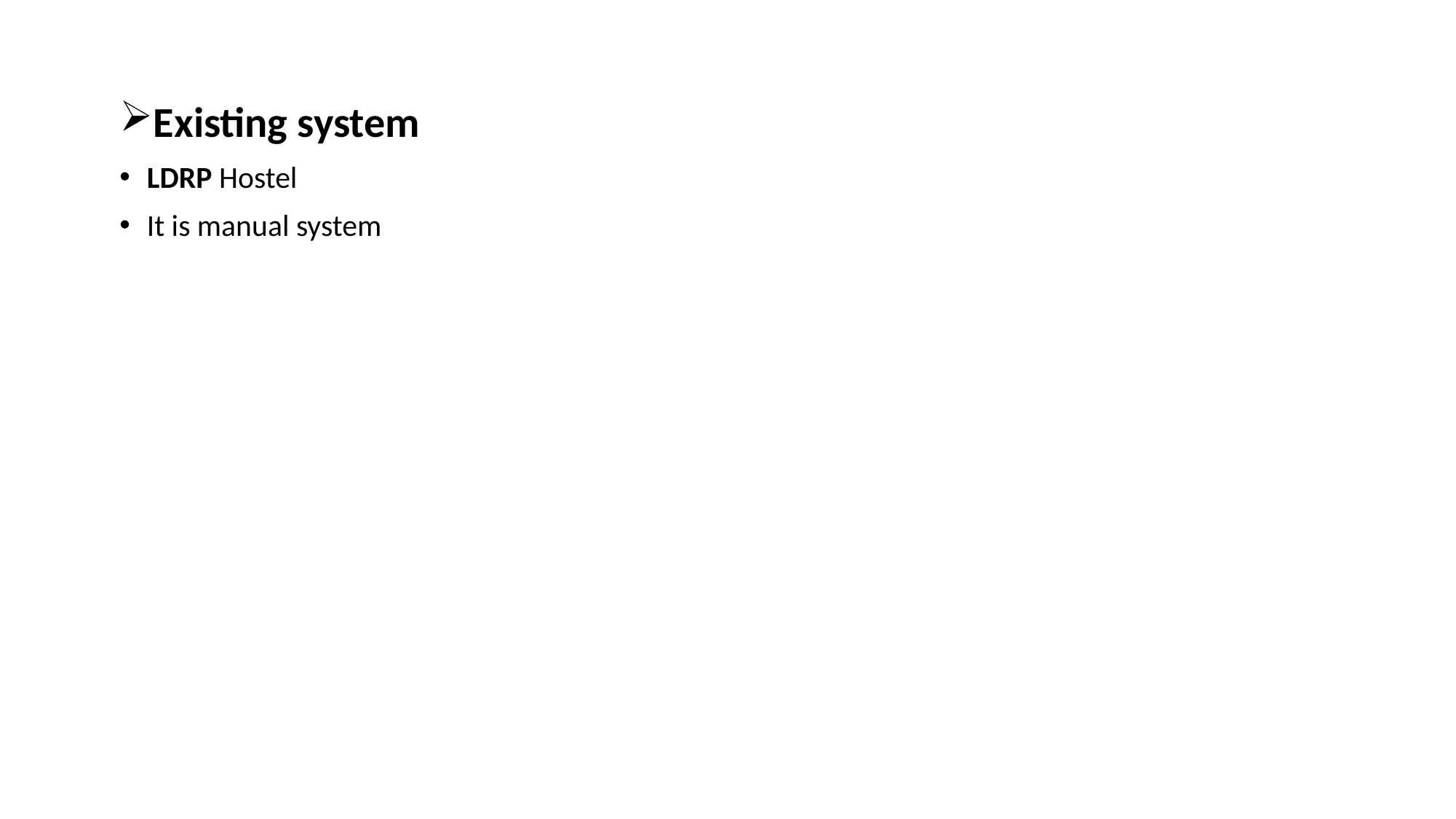

Existing system
LDRP Hostel
It is manual system